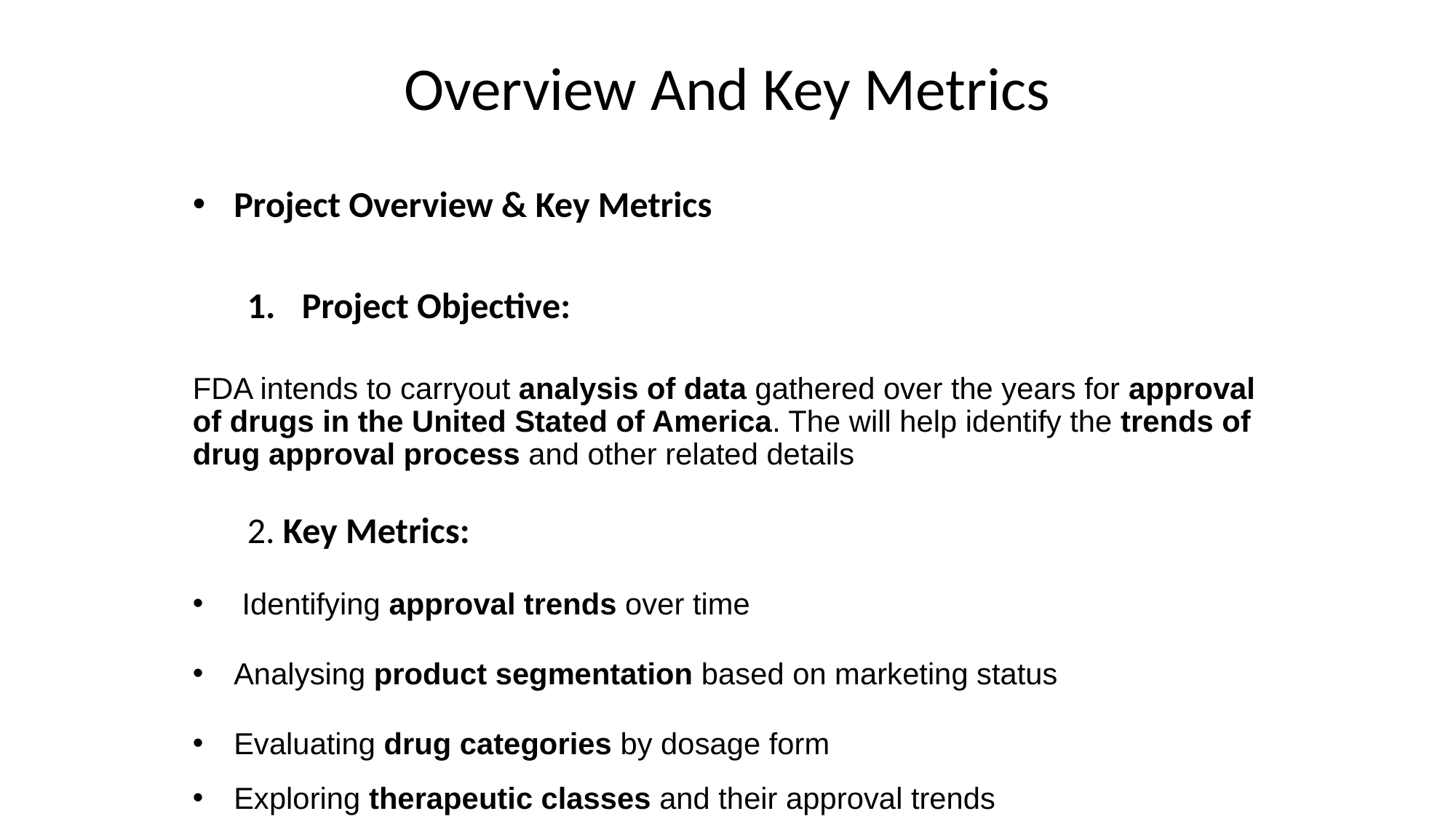

# Overview And Key Metrics
Project Overview & Key Metrics

Project Objective:

FDA intends to carryout analysis of data gathered over the years for approval of drugs in the United Stated of America. The will help identify the trends of drug approval process and other related details

2. Key Metrics:
 Identifying approval trends over time
Analysing product segmentation based on marketing status
Evaluating drug categories by dosage form
Exploring therapeutic classes and their approval trends